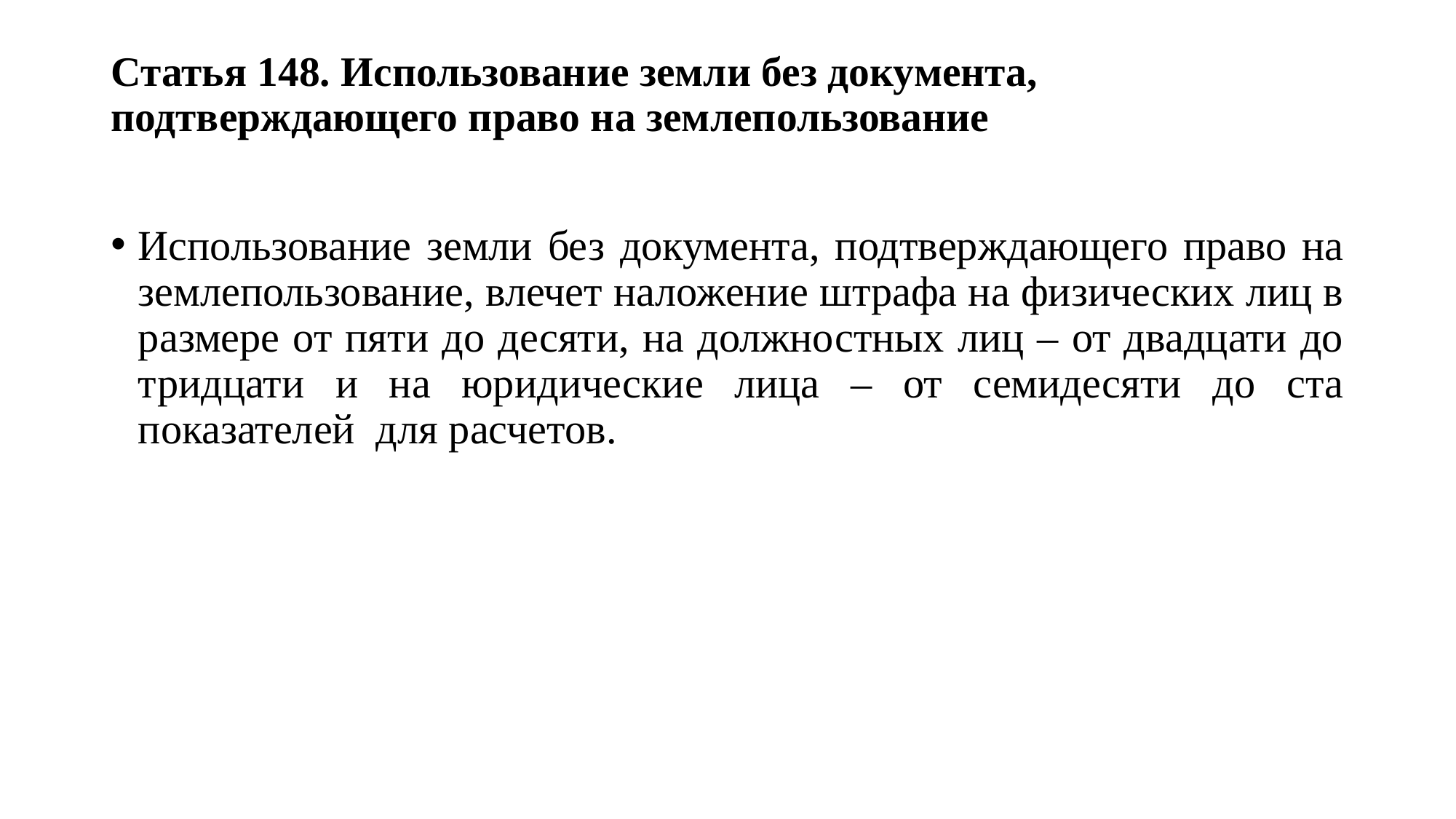

# Статья 148. Использование земли без документа, подтверждающего право на землепользование
Использование земли без документа, подтверждающего право на землепользование, влечет наложение штрафа на физических лиц в размере от пяти до десяти, на должностных лиц – от двадцати до тридцати и на юридические лица – от семидесяти до ста показателей  для расчетов.